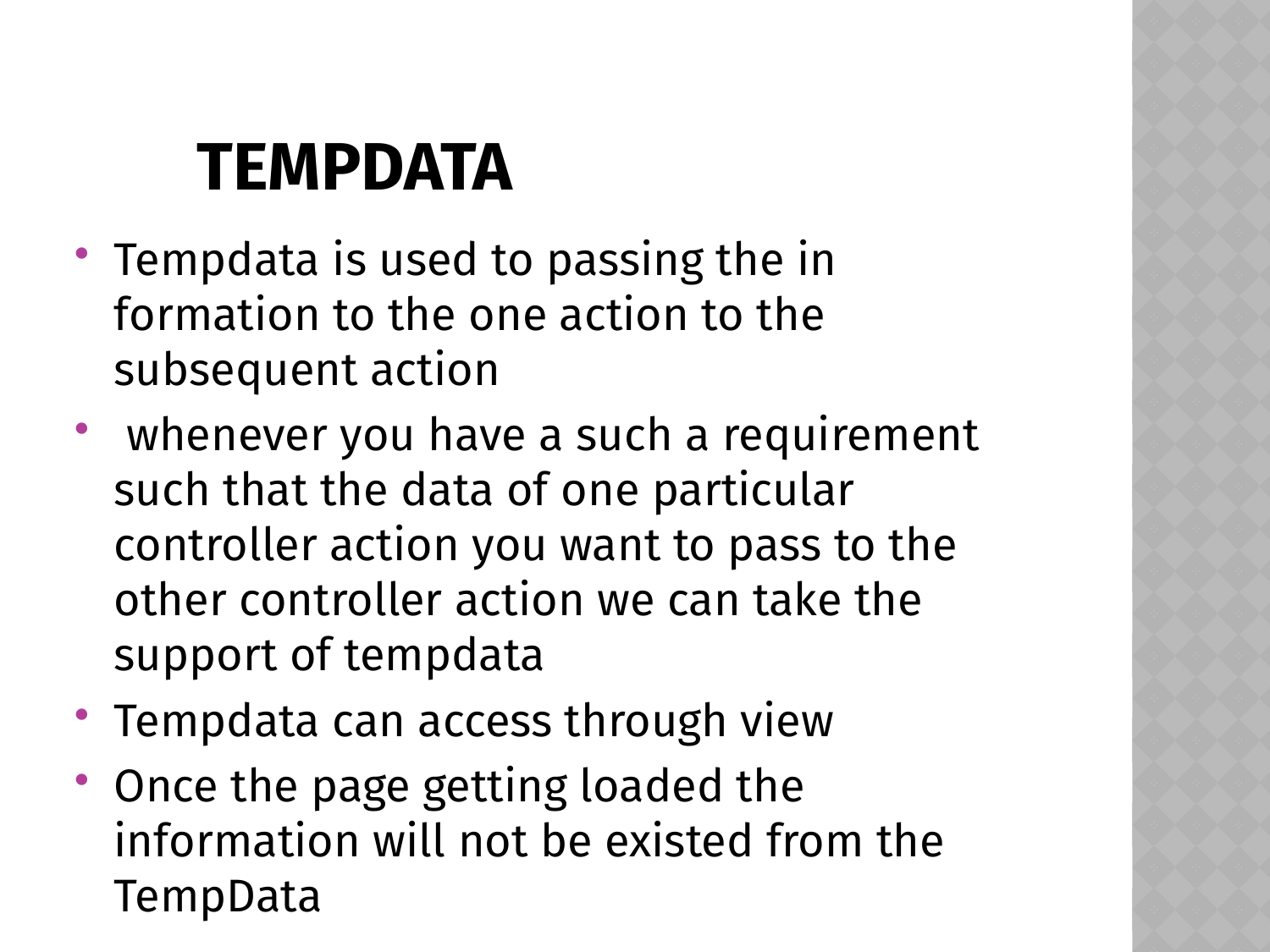

# tempdata
Tempdata is used to passing the in formation to the one action to the subsequent action
 whenever you have a such a requirement such that the data of one particular controller action you want to pass to the other controller action we can take the support of tempdata
Tempdata can access through view
Once the page getting loaded the information will not be existed from the TempData